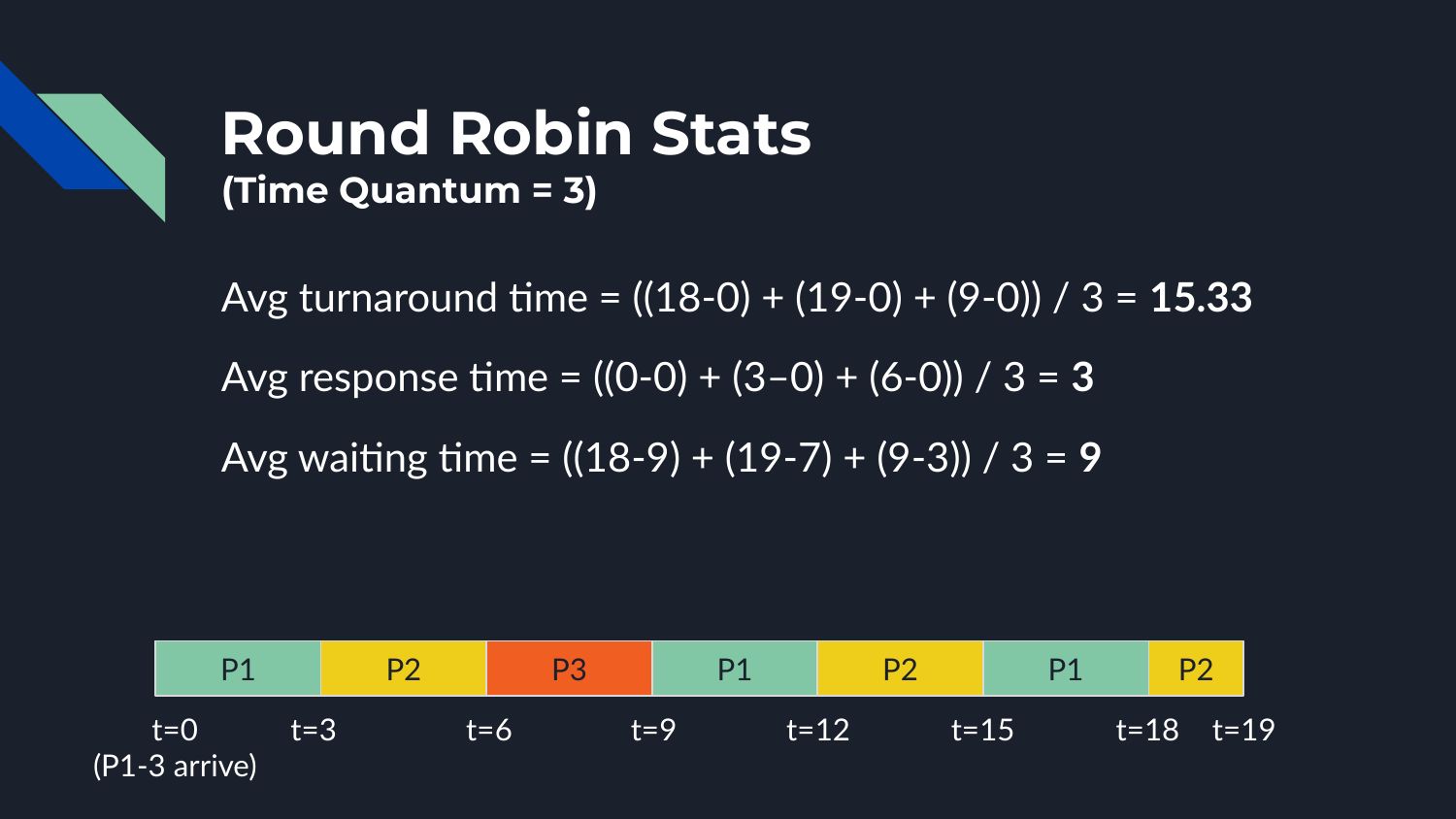

# Round Robin Stats
(Time Quantum = 3)
Avg turnaround time = ((18-0) + (19-0) + (9-0)) / 3 = 15.33
Avg response time = ((0-0) + (3–0) + (6-0)) / 3 = 3
Avg waiting time = ((18-9) + (19-7) + (9-3)) / 3 = 9

P1

P2

P3

P1

P2

P1
P2

t=0
(P1-3 arrive)
t=3
t=6
t=9
t=12
t=15
t=18
t=19